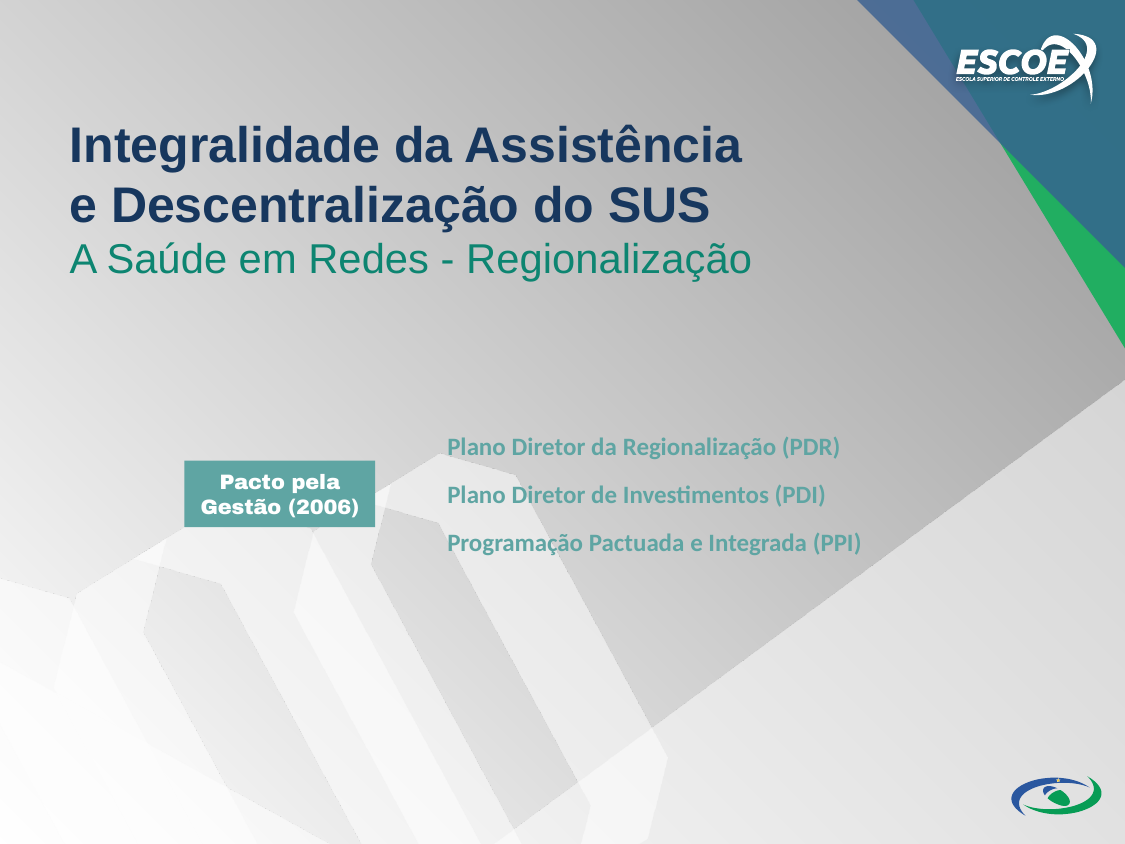

Integralidade da Assistência
e Descentralização do SUS
A Saúde em Redes - Regionalização
Plano Diretor da Regionalização (PDR)
Plano Diretor de Investimentos (PDI)
Programação Pactuada e Integrada (PPI)
Pacto pela Gestão (2006)